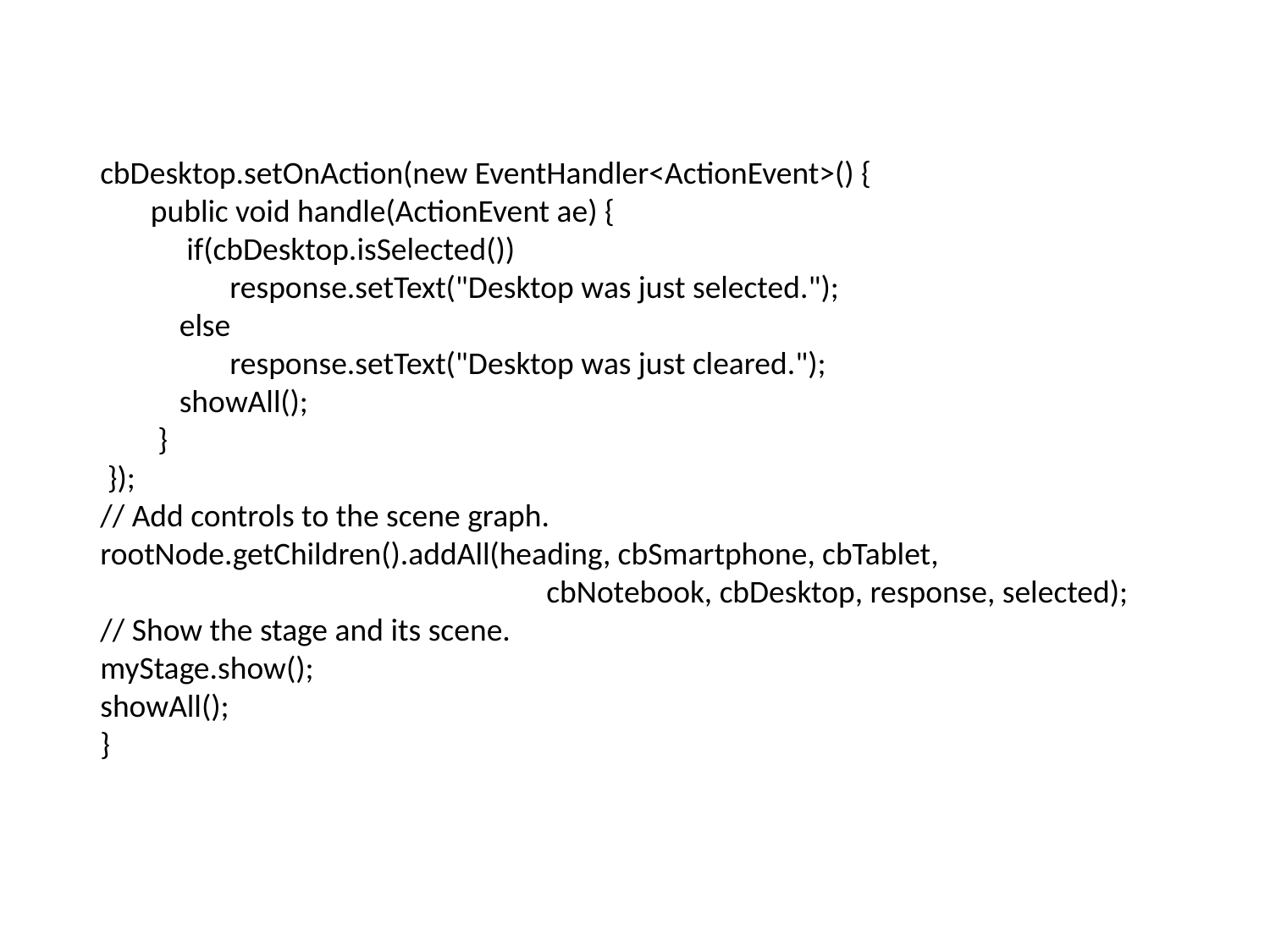

cbDesktop.setOnAction(new EventHandler<ActionEvent>() {
       public void handle(ActionEvent ae) {
            if(cbDesktop.isSelected())
                  response.setText("Desktop was just selected.");
           else
                  response.setText("Desktop was just cleared.");
           showAll();
        }
 });
// Add controls to the scene graph.
rootNode.getChildren().addAll(heading, cbSmartphone, cbTablet,
                                                              cbNotebook, cbDesktop, response, selected);
// Show the stage and its scene.
myStage.show();
showAll();
}